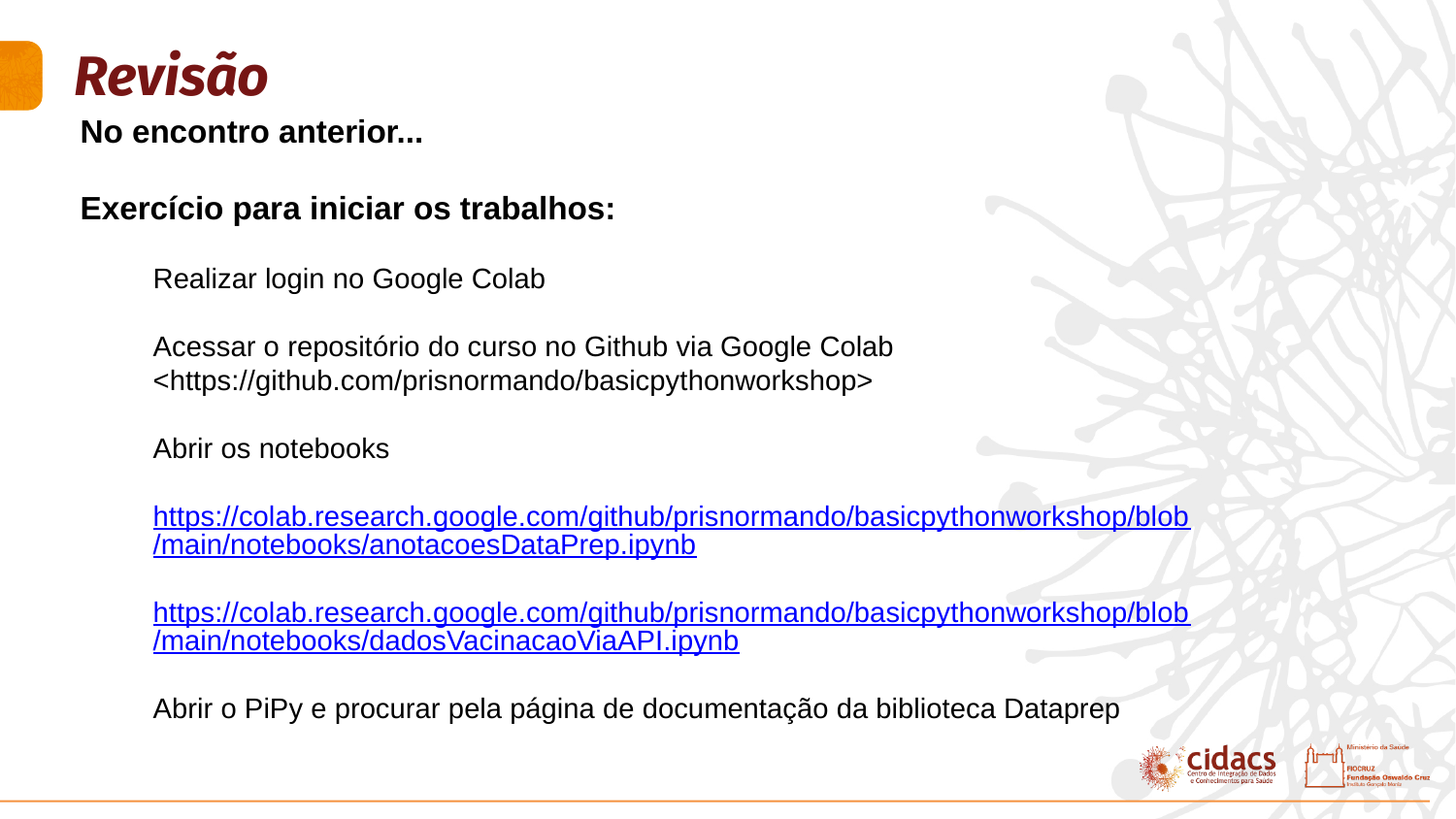

Revisão
No encontro anterior...

Exercício para iniciar os trabalhos:

Realizar login no Google Colab

Acessar o repositório do curso no Github via Google Colab <https://github.com/prisnormando/basicpythonworkshop>

Abrir os notebooks

https://colab.research.google.com/github/prisnormando/basicpythonworkshop/blob/main/notebooks/anotacoesDataPrep.ipynb

https://colab.research.google.com/github/prisnormando/basicpythonworkshop/blob/main/notebooks/dadosVacinacaoViaAPI.ipynb

Abrir o PiPy e procurar pela página de documentação da biblioteca Dataprep